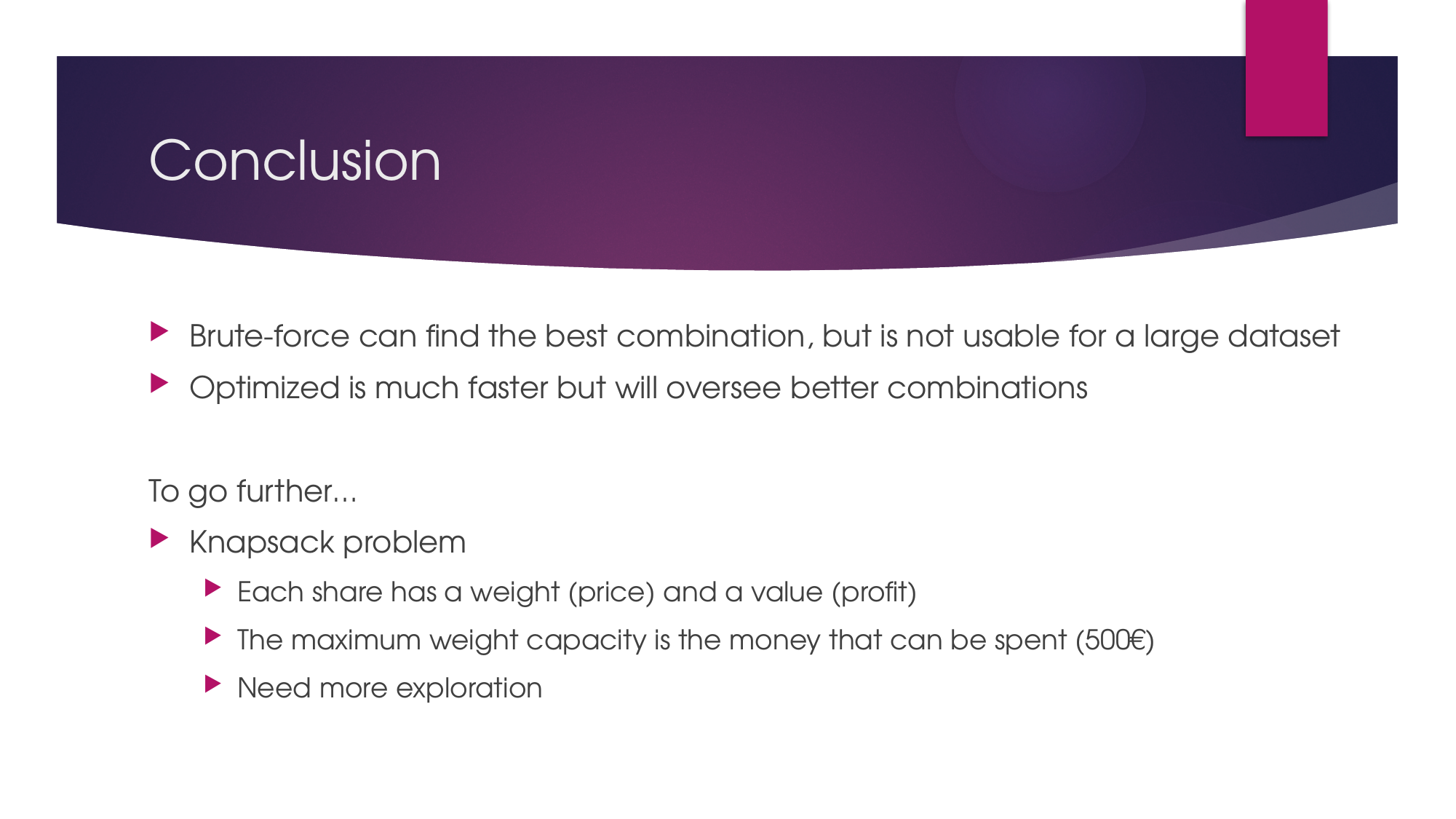

# Conclusion
Brute-force can find the best combination, but is not usable for a large dataset
Optimized is much faster but will oversee better combinations

To go further…
Knapsack problem
Each share has a weight (price) and a value (profit)
The maximum weight capacity is the money that can be spent (500€)
Need more exploration